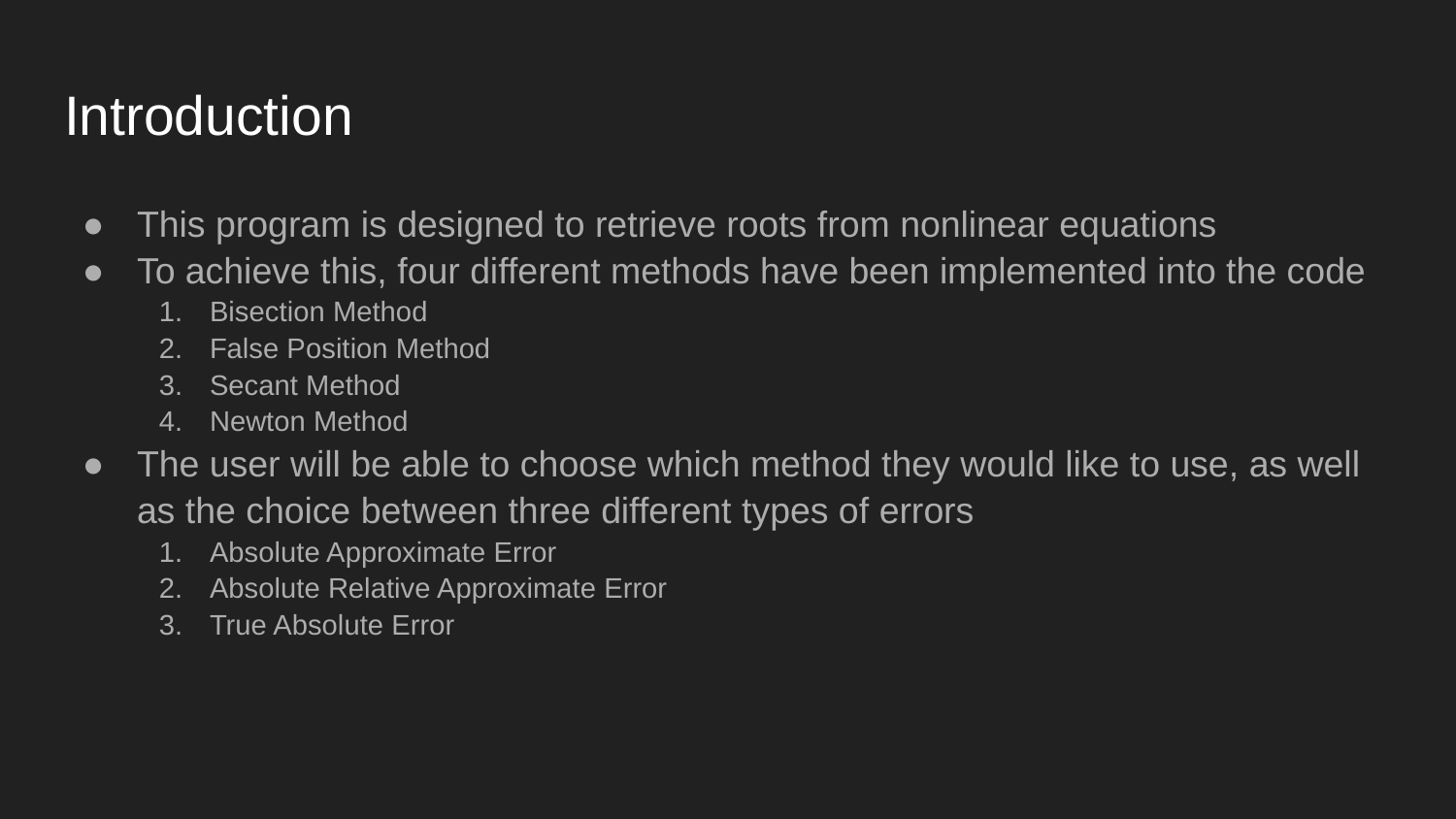

# Introduction
This program is designed to retrieve roots from nonlinear equations
To achieve this, four different methods have been implemented into the code
Bisection Method
False Position Method
Secant Method
Newton Method
The user will be able to choose which method they would like to use, as well as the choice between three different types of errors
Absolute Approximate Error
Absolute Relative Approximate Error
True Absolute Error